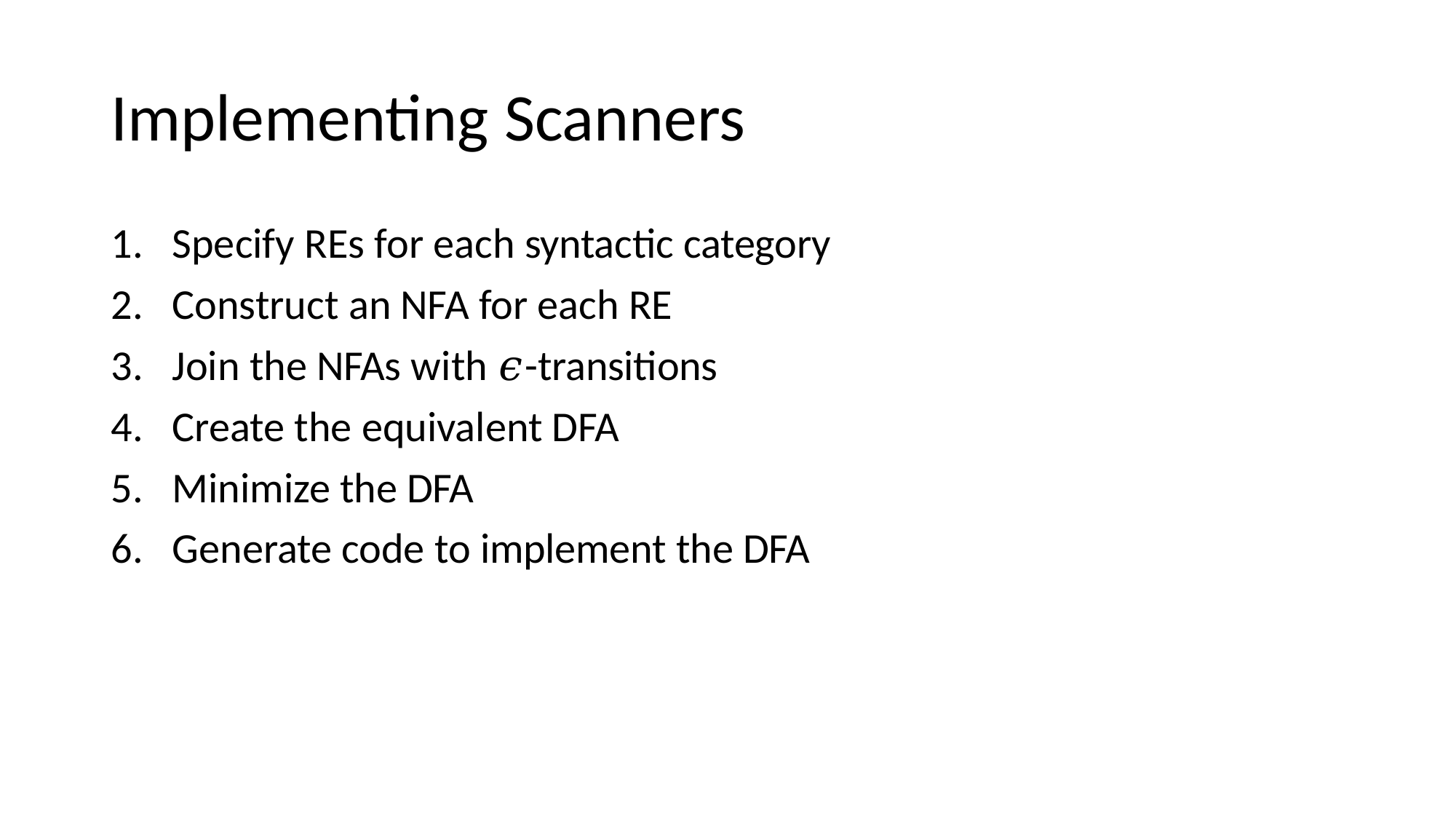

# Implementing Scanners
Specify REs for each syntactic category
Construct an NFA for each RE
Join the NFAs with 𝜖-transitions
Create the equivalent DFA
Minimize the DFA
Generate code to implement the DFA